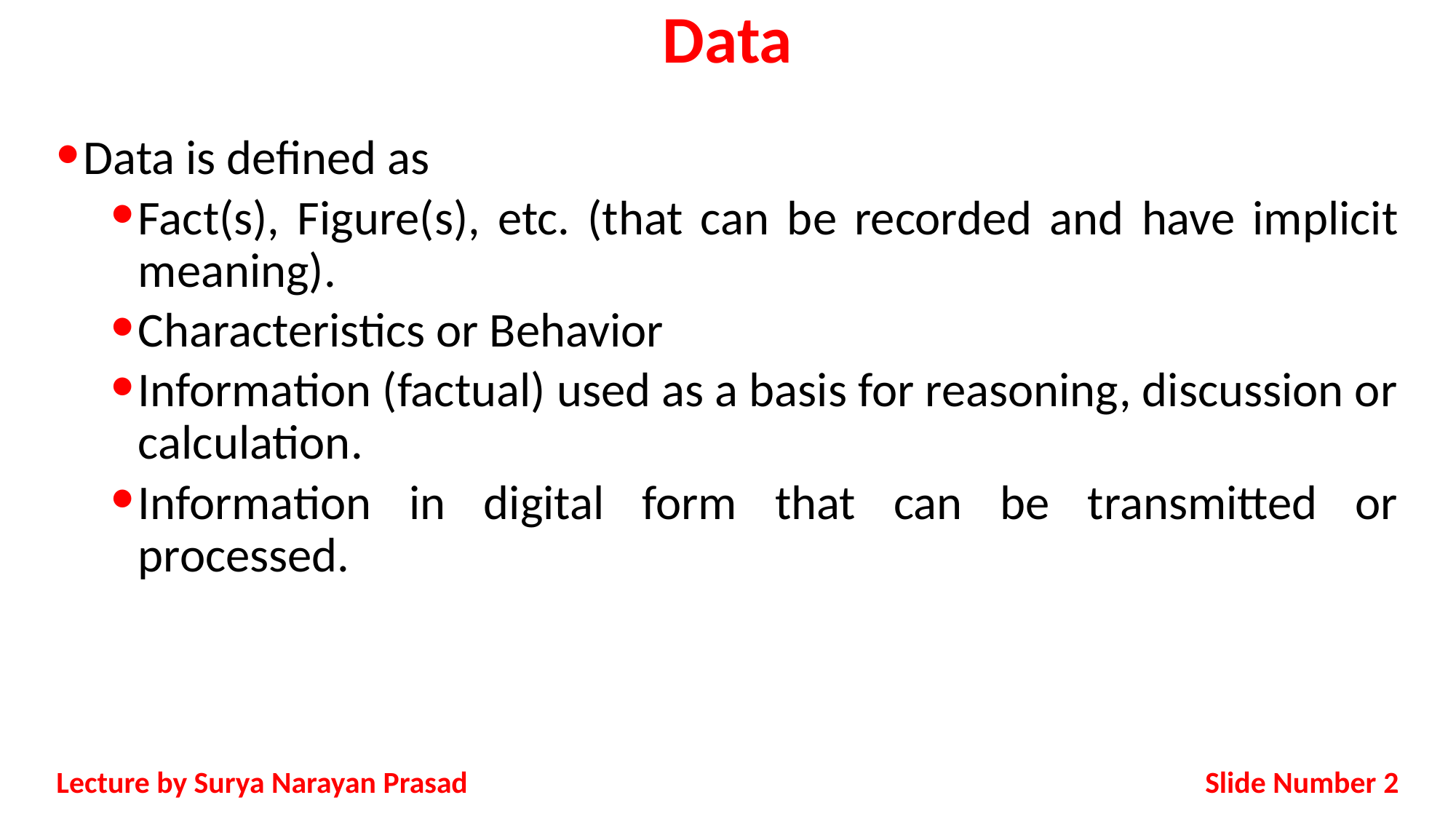

# Data
Data is defined as
Fact(s), Figure(s), etc. (that can be recorded and have implicit meaning).
Characteristics or Behavior
Information (factual) used as a basis for reasoning, discussion or calculation.
Information in digital form that can be transmitted or processed.
Slide Number 2
Lecture by Surya Narayan Prasad